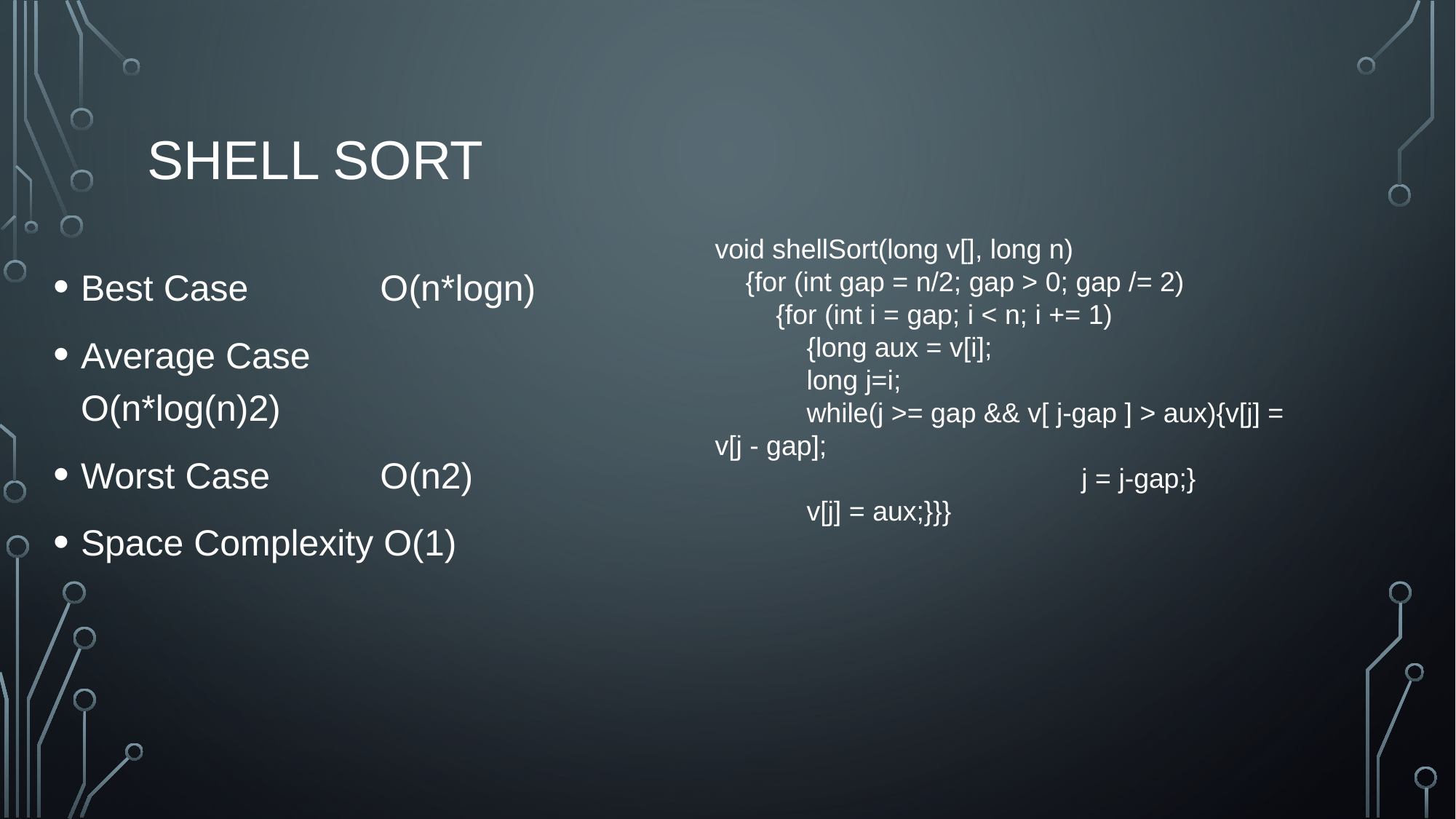

# Shell sort

void shellSort(long v[], long n)
    {for (int gap = n/2; gap > 0; gap /= 2)
        {for (int i = gap; i < n; i += 1)
            {long aux = v[i];
            long j=i;
            while(j >= gap && v[ j-gap ] > aux){v[j] = v[j - gap];
                                                j = j-gap;}
            v[j] = aux;}}}

Best Case	        O(n*logn)
Average Case      O(n*log(n)2)
Worst Case	        O(n2)
Space Complexity O(1)